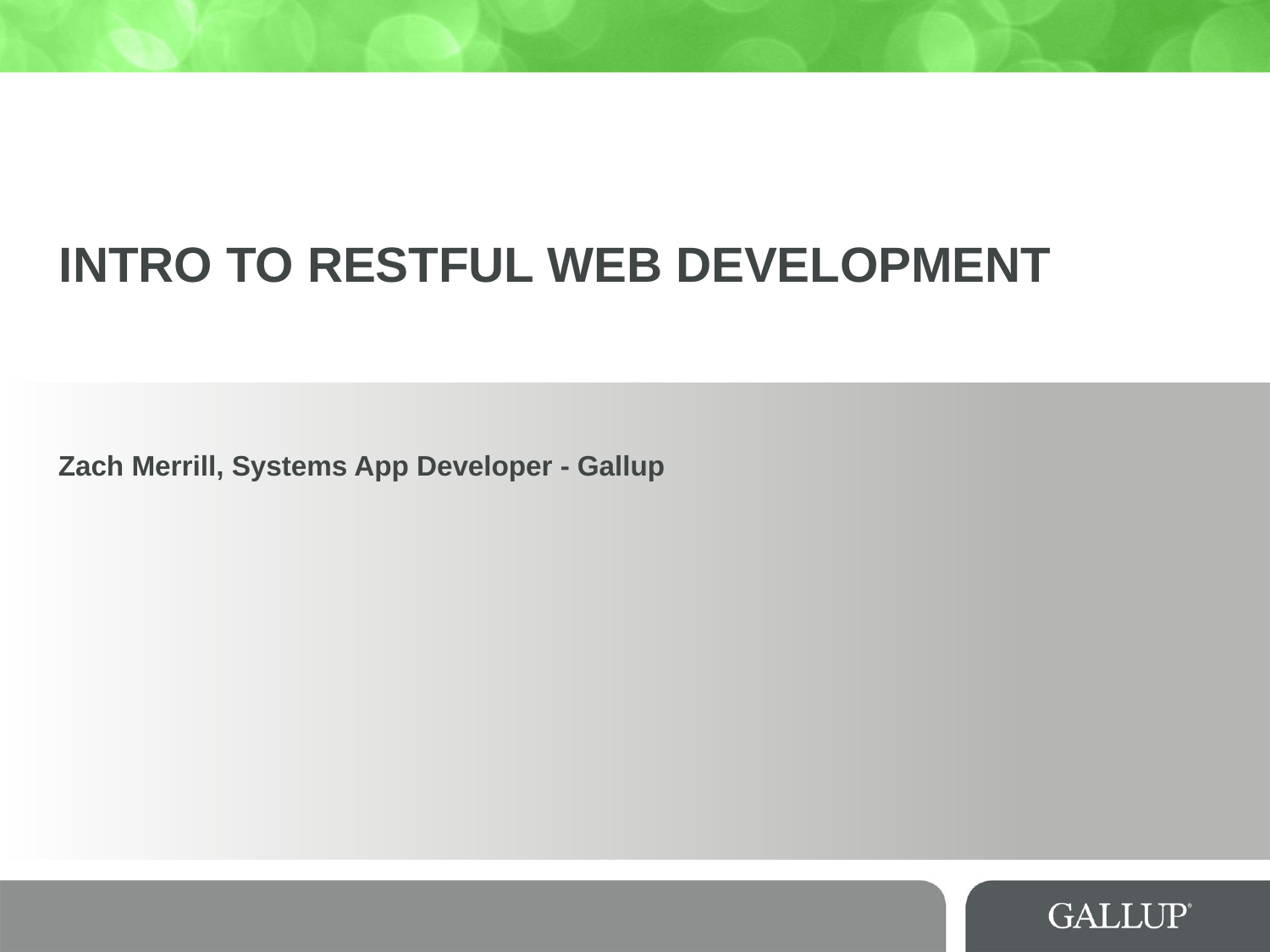

# Intro To Restful Web Development

Zach Merrill, Systems App Developer - Gallup